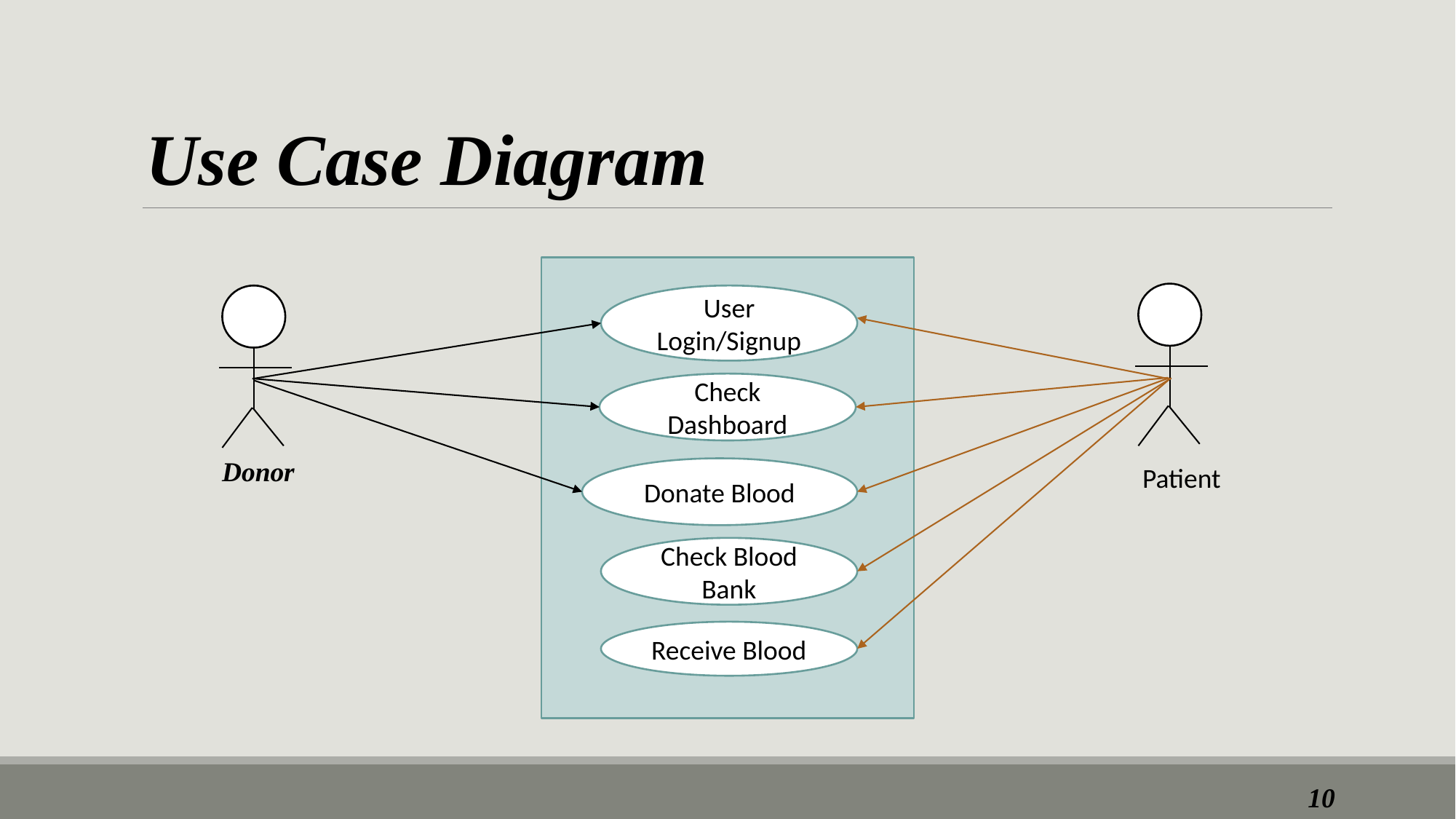

Use Case Diagram

User Login/Signup
Check Dashboard
Donor
Patient
Donate Blood
Check Blood Bank
Receive Blood
10